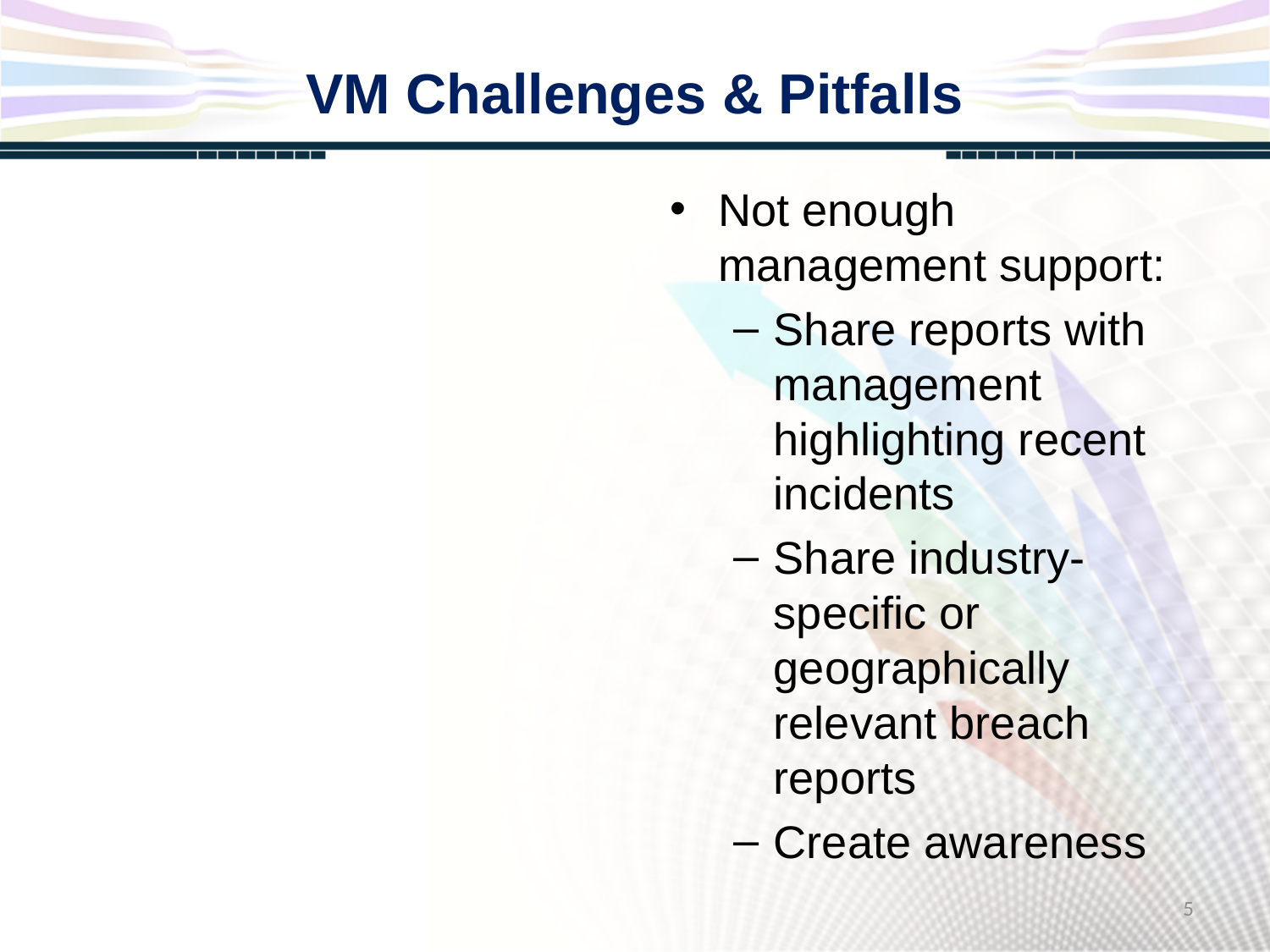

# VM Challenges & Pitfalls
Not enough management support:
Share reports with management highlighting recent incidents
Share industry-specific or geographically relevant breach reports
Create awareness

5